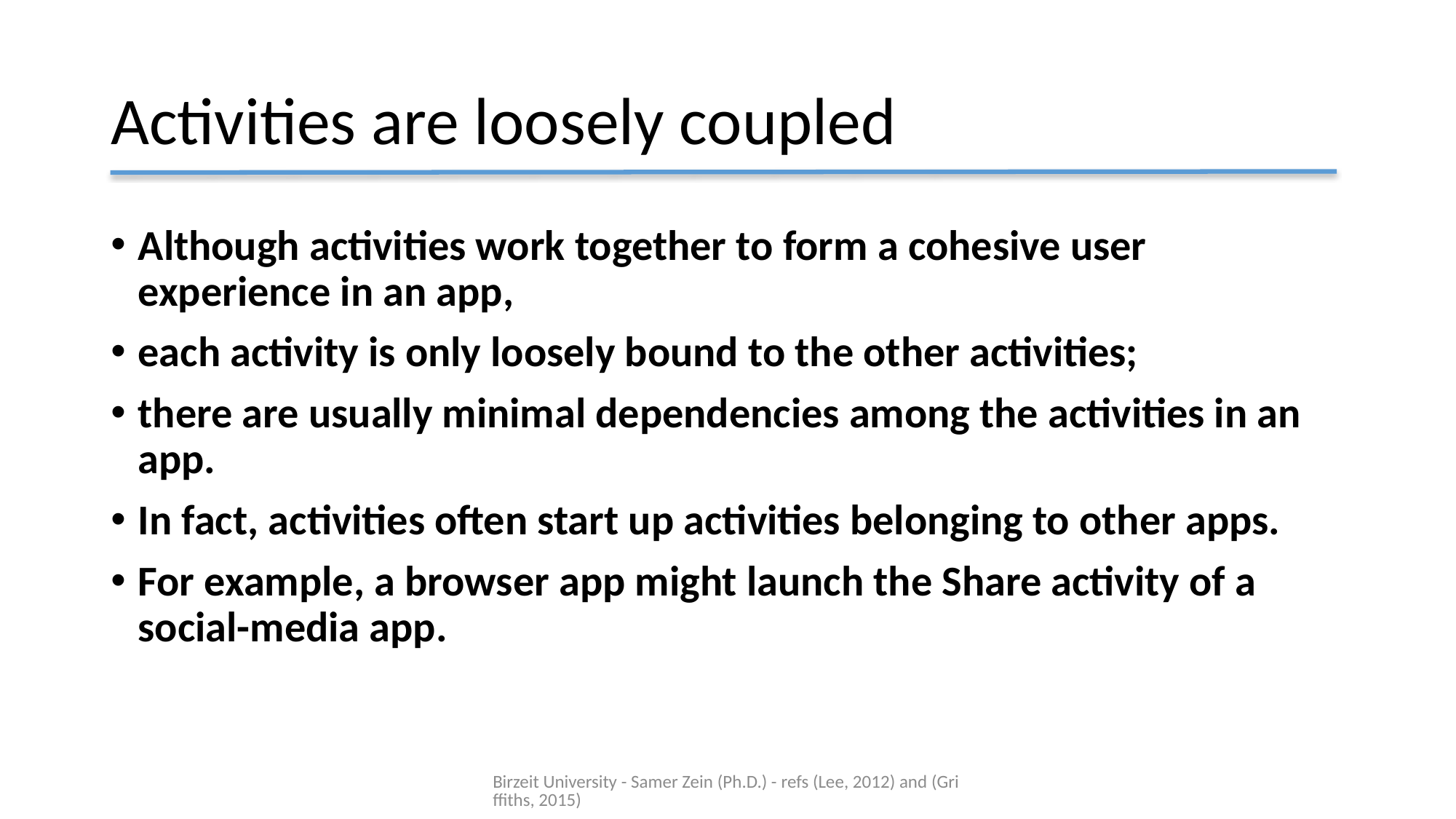

# Activities are loosely coupled

Although activities work together to form a cohesive user experience in an app,
each activity is only loosely bound to the other activities;
there are usually minimal dependencies among the activities in an app.
In fact, activities often start up activities belonging to other apps.
For example, a browser app might launch the Share activity of a social-media app.
Birzeit University - Samer Zein (Ph.D.) - refs (Lee, 2012) and (Griffiths, 2015)